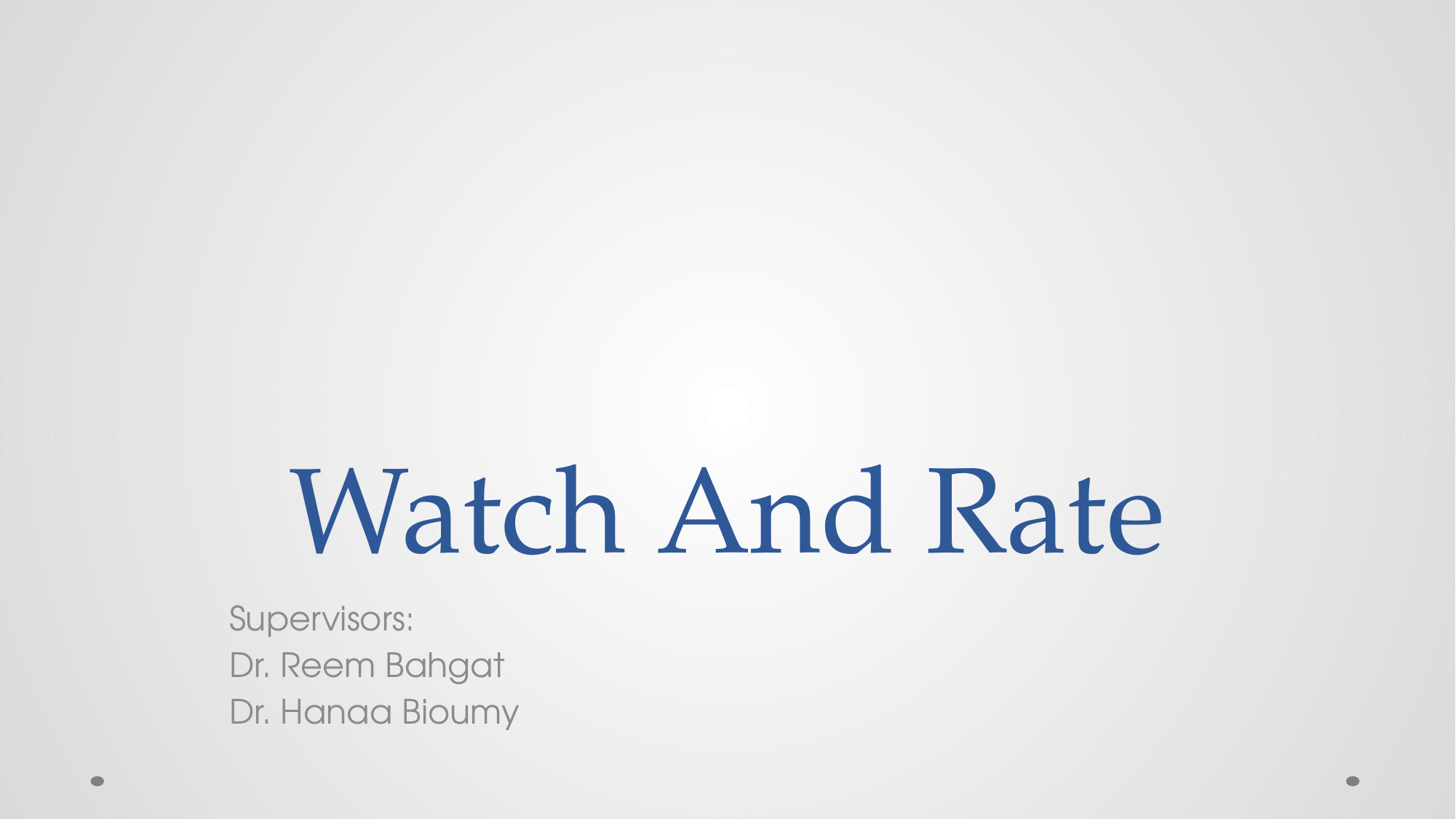

# Watch And Rate
Supervisors:
Dr. Reem Bahgat
Dr. Hanaa Bioumy